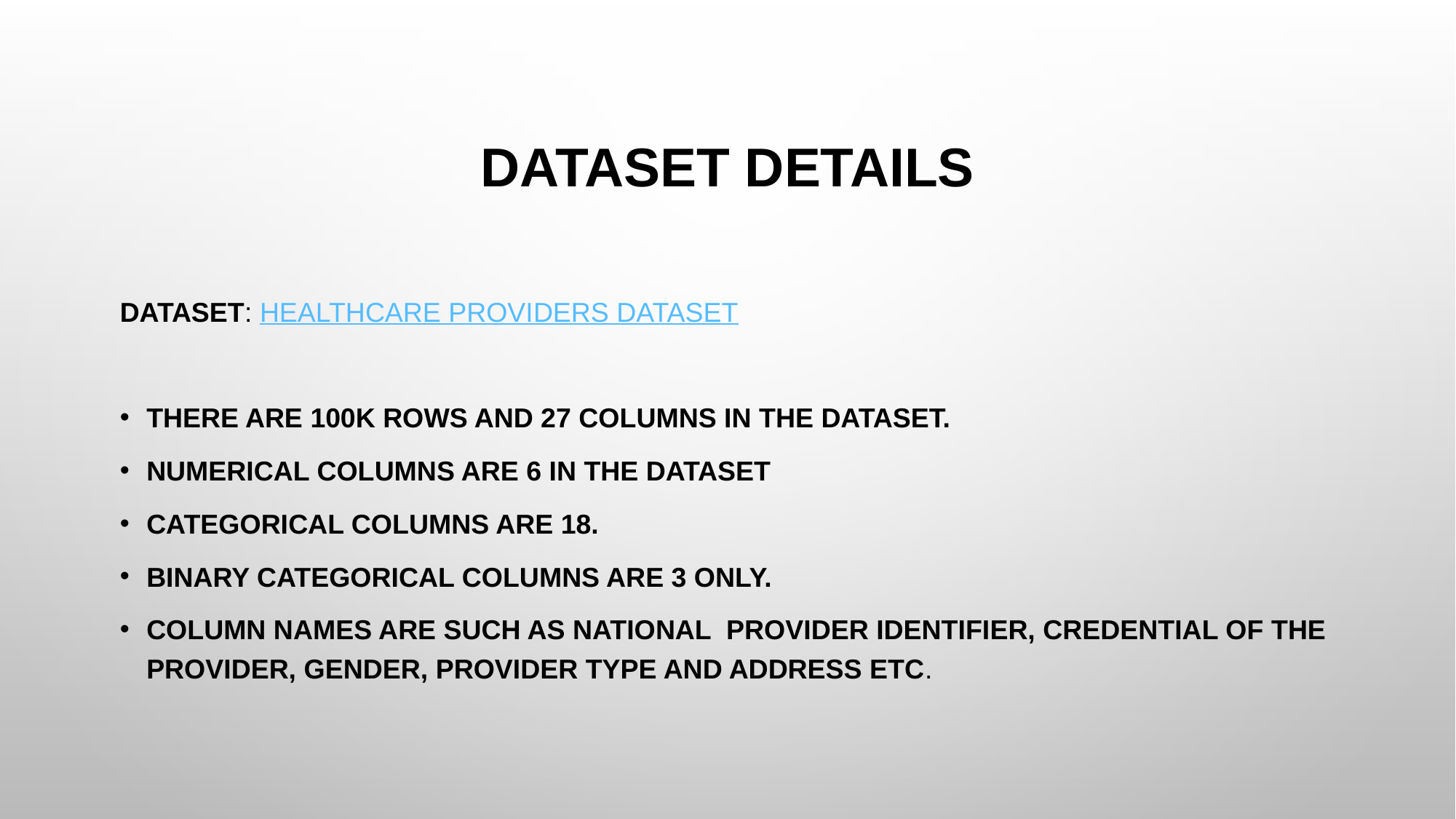

# Dataset Details
Dataset: Healthcare Providers Dataset

There are 100k rows and 27 columns in the dataset.
Numerical columns are 6 in the dataset
Categorical columns are 18.
Binary categorical columns are 3 only.
Column names are such as National  provider Identifier, credential of the provider, Gender, Provider type and address etc.